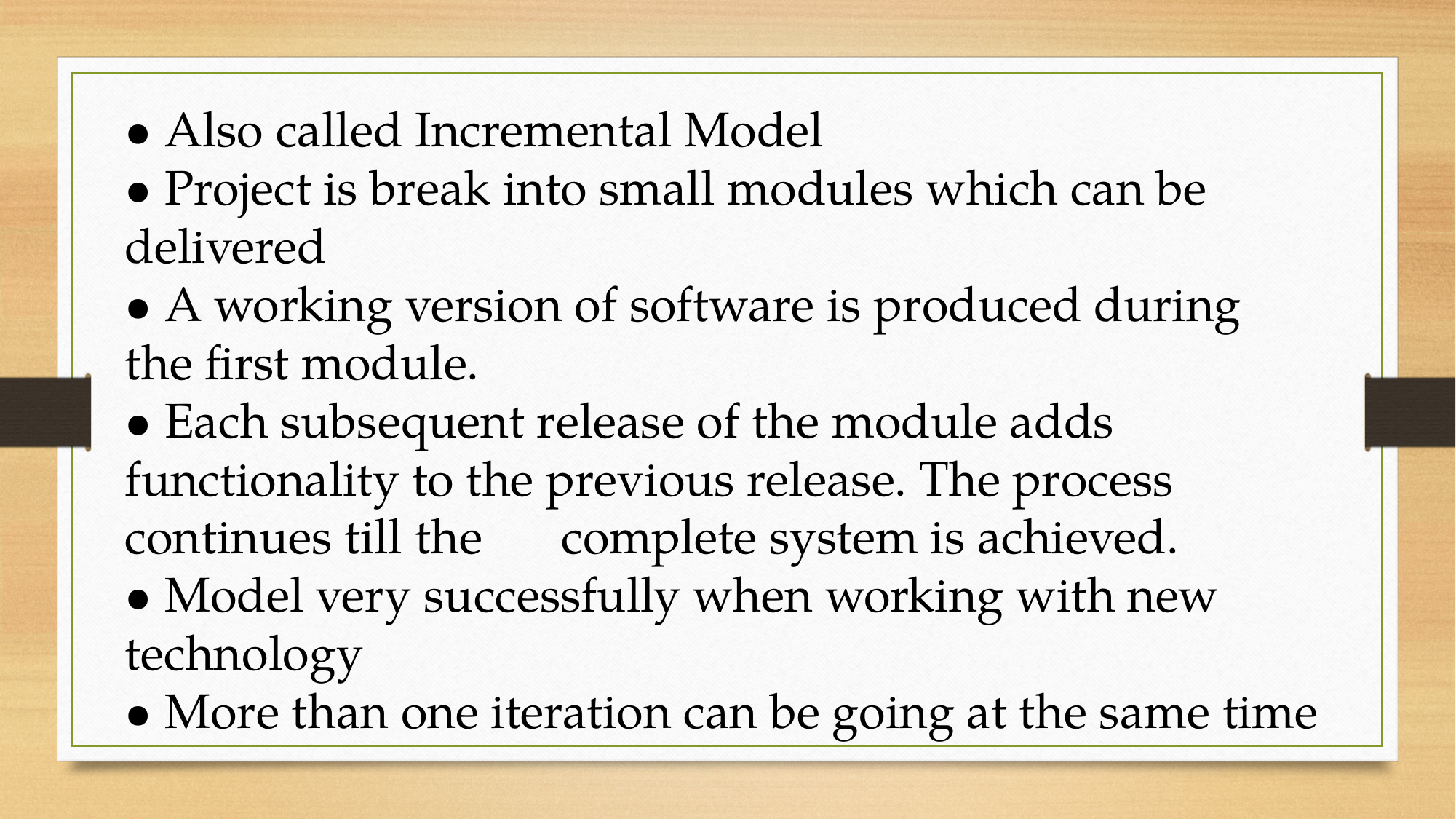

• Also called Incremental Model
• Project is break into small modules which can be 	delivered
• A working version of software is produced during 	the first module.
• Each subsequent release of the module adds 	functionality to the previous release. The process 	continues till the 	complete system is achieved.
• Model very successfully when working with new 	technology
• More than one iteration can be going at the same time